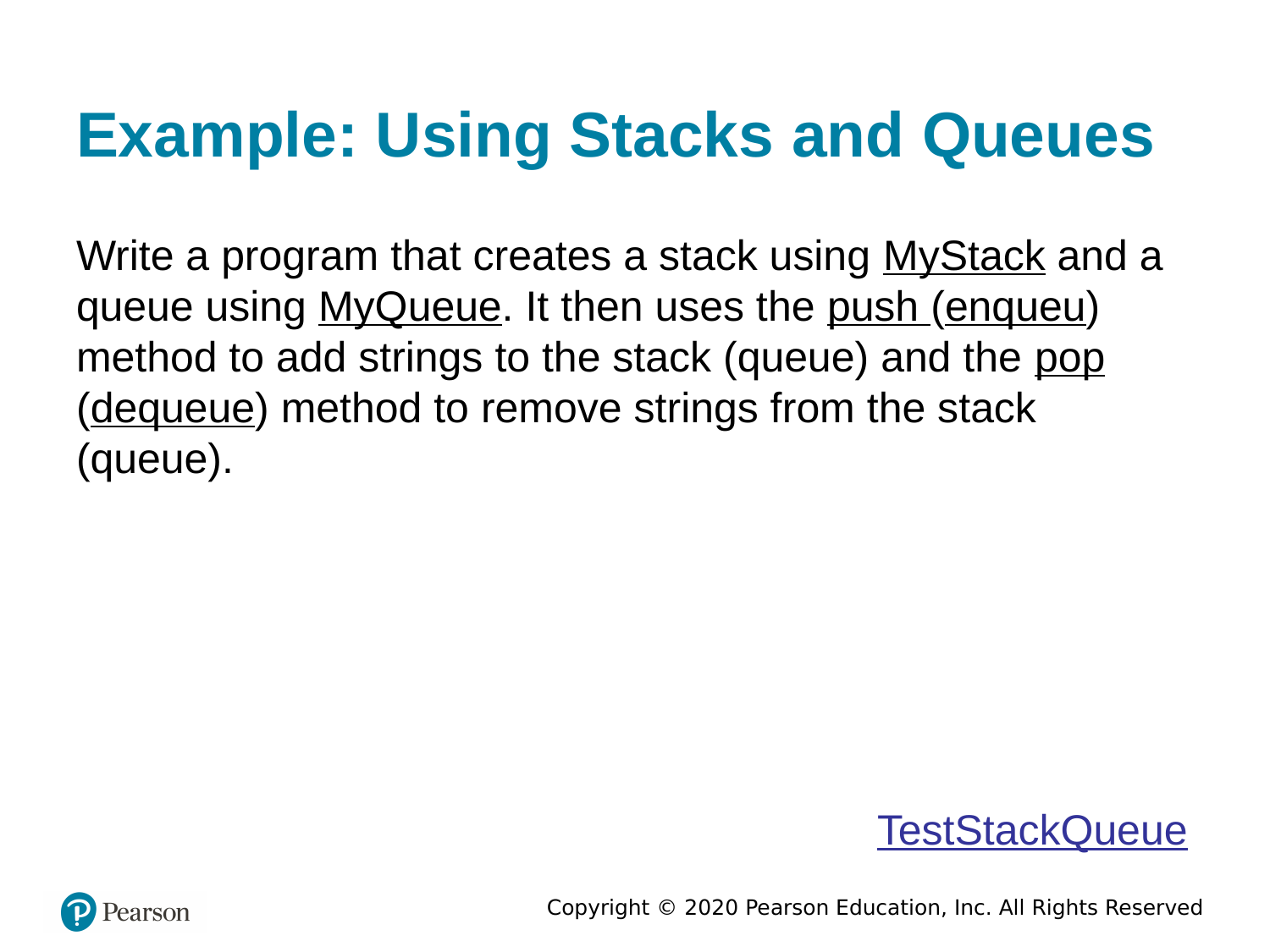

# Example: Using Stacks and Queues
Write a program that creates a stack using MyStack and a queue using MyQueue. It then uses the push (enqueu) method to add strings to the stack (queue) and the pop (dequeue) method to remove strings from the stack (queue).
TestStackQueue